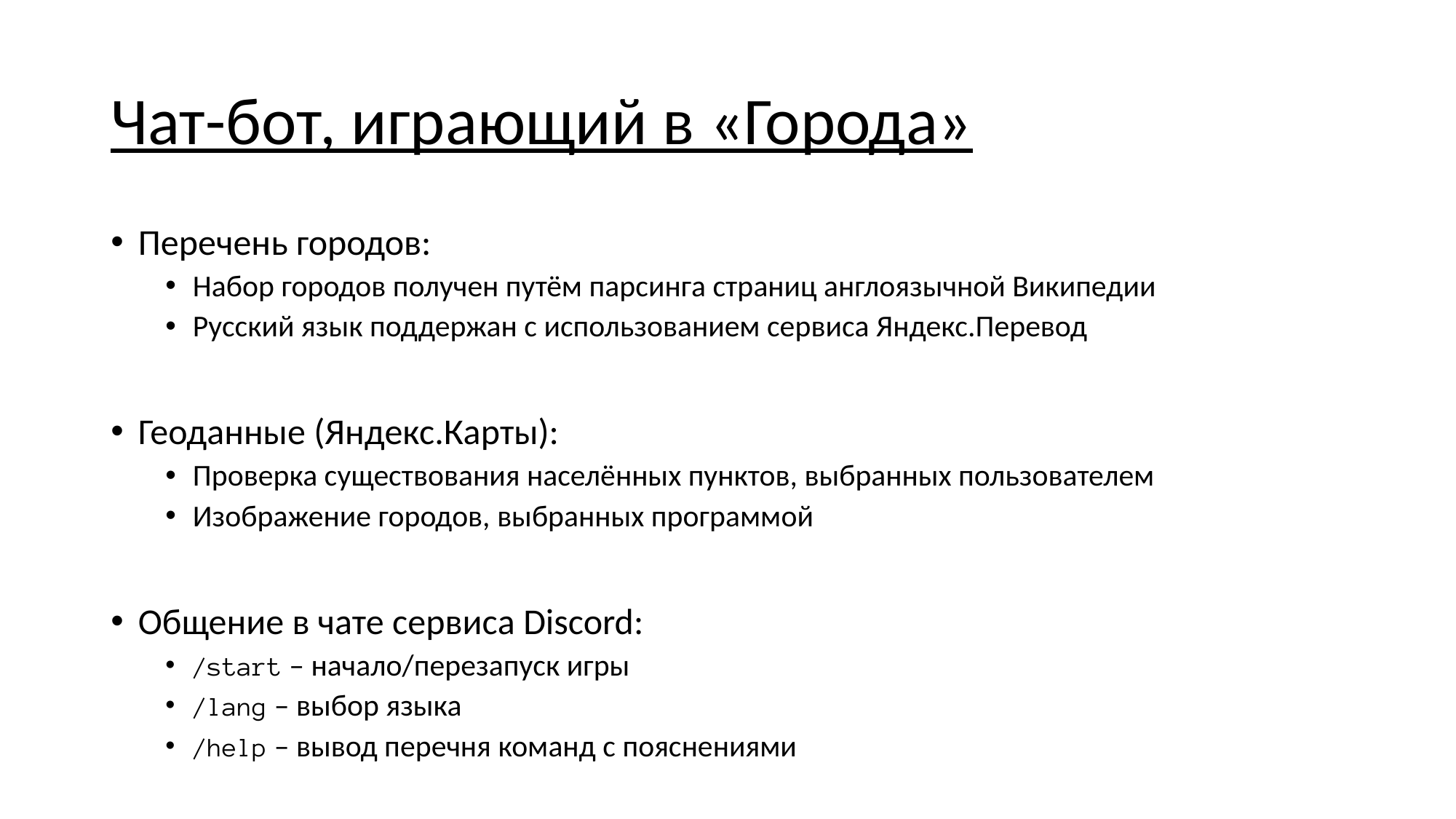

# Чат-бот, играющий в «Города»
Перечень городов:
Набор городов получен путём парсинга страниц англоязычной Википедии
Русский язык поддержан с использованием сервиса Яндекс.Перевод

Геоданные (Яндекс.Карты):
Проверка существования населённых пунктов, выбранных пользователем
Изображение городов, выбранных программой

Общение в чате сервиса Discord:
/start – начало/перезапуск игры
/lang – выбор языка
/help – вывод перечня команд с пояснениями